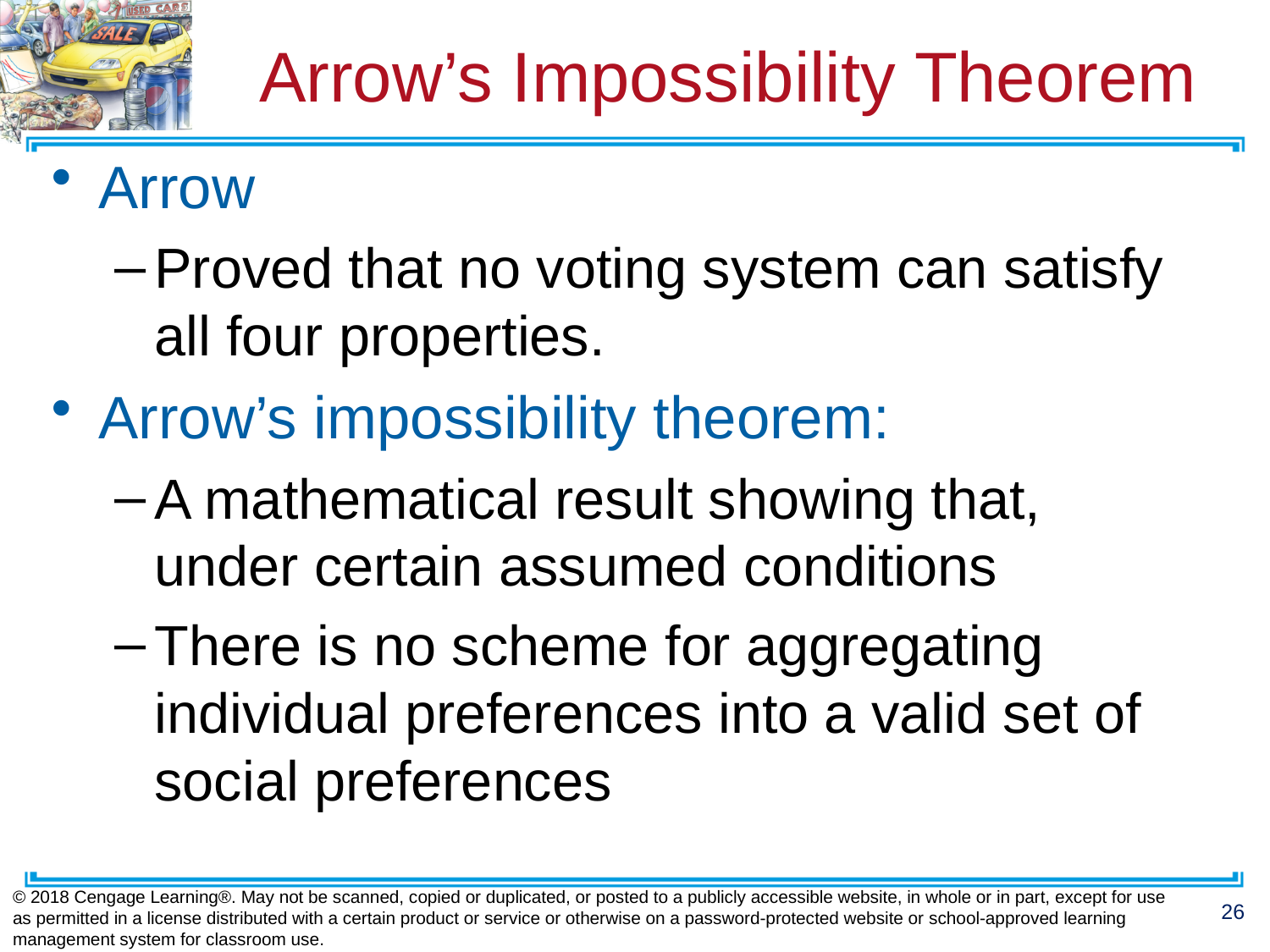

# Arrow’s Impossibility Theorem
Arrow
Proved that no voting system can satisfy all four properties.
Arrow’s impossibility theorem:
A mathematical result showing that,
under certain assumed conditions
There is no scheme for aggregating individual preferences into a valid set of social preferences

© 2018 Cengage Learning®. May not be scanned, copied or duplicated, or posted to a publicly accessible website, in whole or in part, except for use as permitted in a license distributed with a certain product or service or otherwise on a password-protected website or school-approved learning management system for classroom use.
26